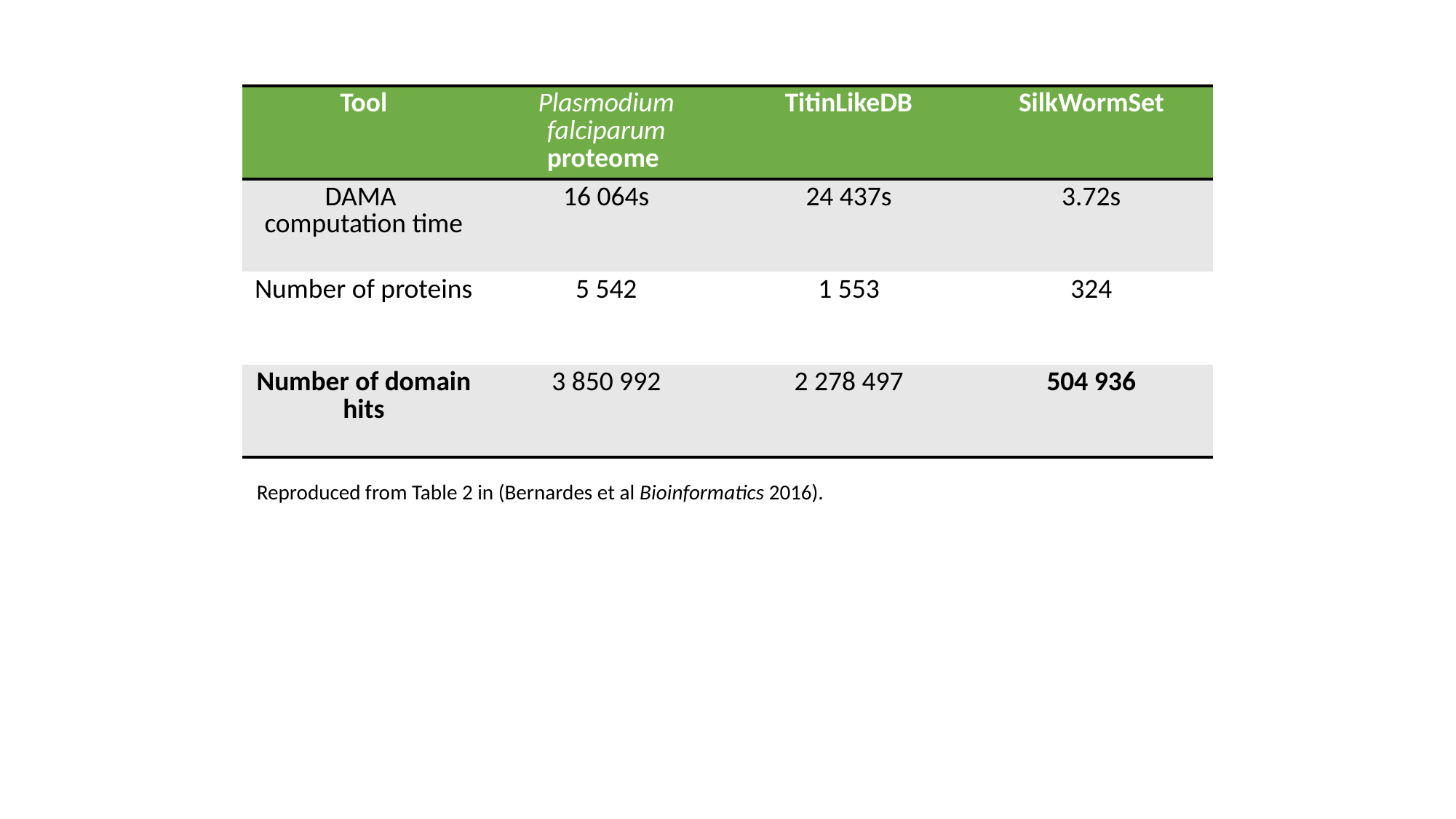

| Tool | Plasmodium falciparum proteome | TitinLikeDB | SilkWormSet |
| --- | --- | --- | --- |
| DAMA computation time | 16 064s | 24 437s | 3.72s |
| Number of proteins | 5 542 | 1 553 | 324 |
| Number of domain hits | 3 850 992 | 2 278 497 | 504 936 |
Reproduced from Table 2 in (Bernardes et al Bioinformatics 2016).